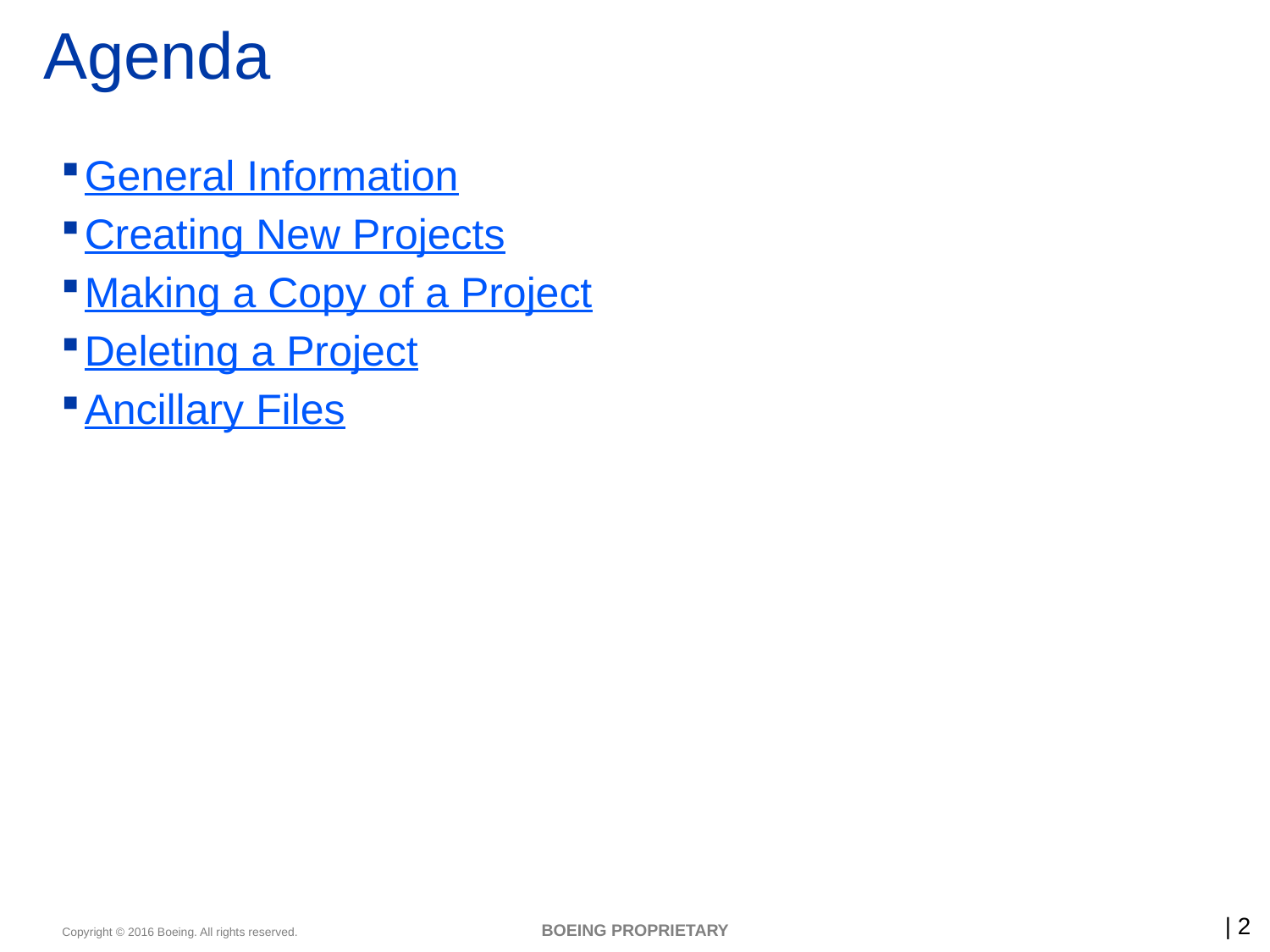

# Agenda
General Information
Creating New Projects
Making a Copy of a Project
Deleting a Project
Ancillary Files
BOEING PROPRIETARY
2